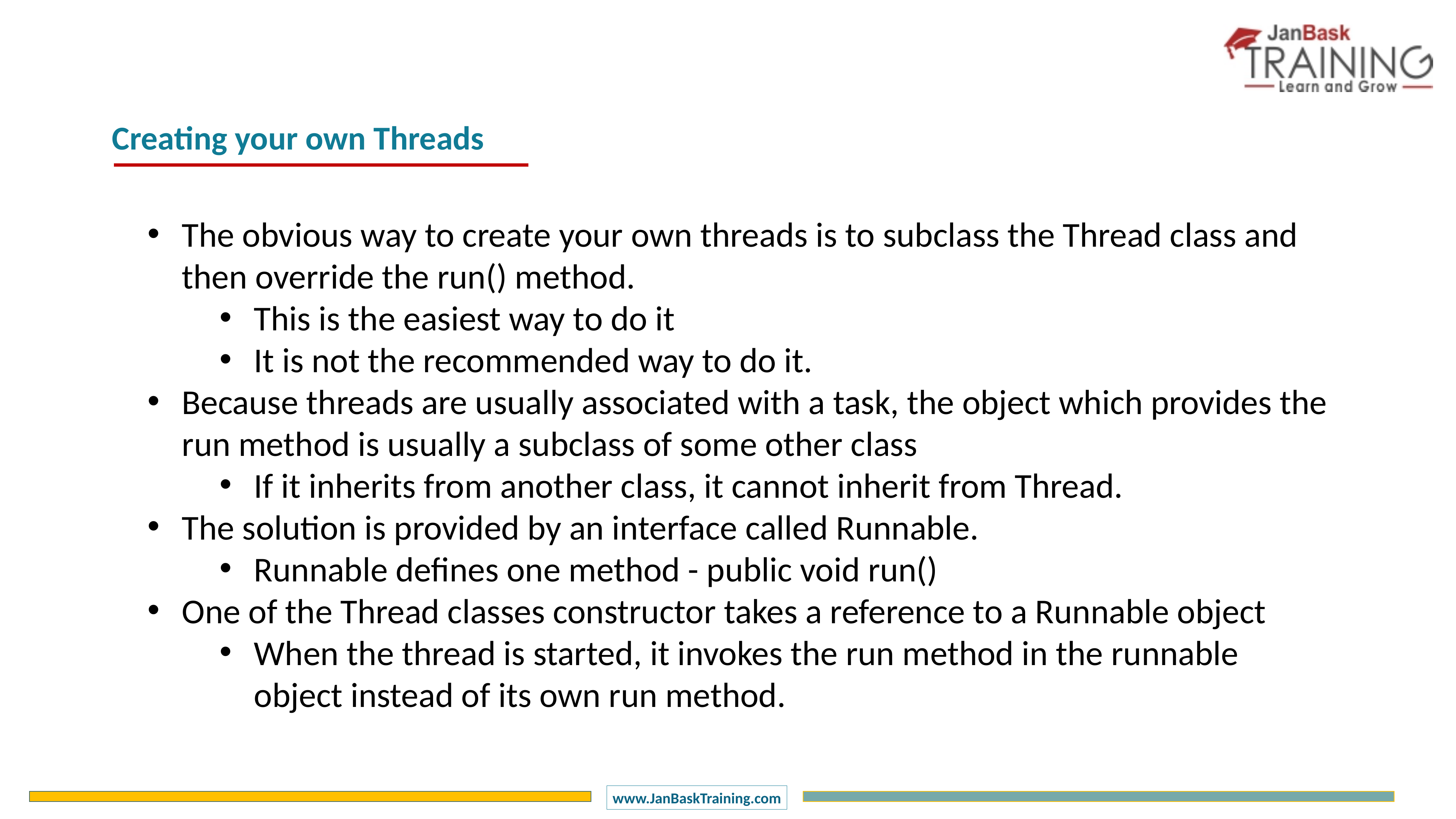

Creating your own Threads

The obvious way to create your own threads is to subclass the Thread class and then override the run() method.
This is the easiest way to do it
It is not the recommended way to do it.
Because threads are usually associated with a task, the object which provides the run method is usually a subclass of some other class
If it inherits from another class, it cannot inherit from Thread.
The solution is provided by an interface called Runnable.
Runnable defines one method - public void run()
One of the Thread classes constructor takes a reference to a Runnable object
When the thread is started, it invokes the run method in the runnable object instead of its own run method.